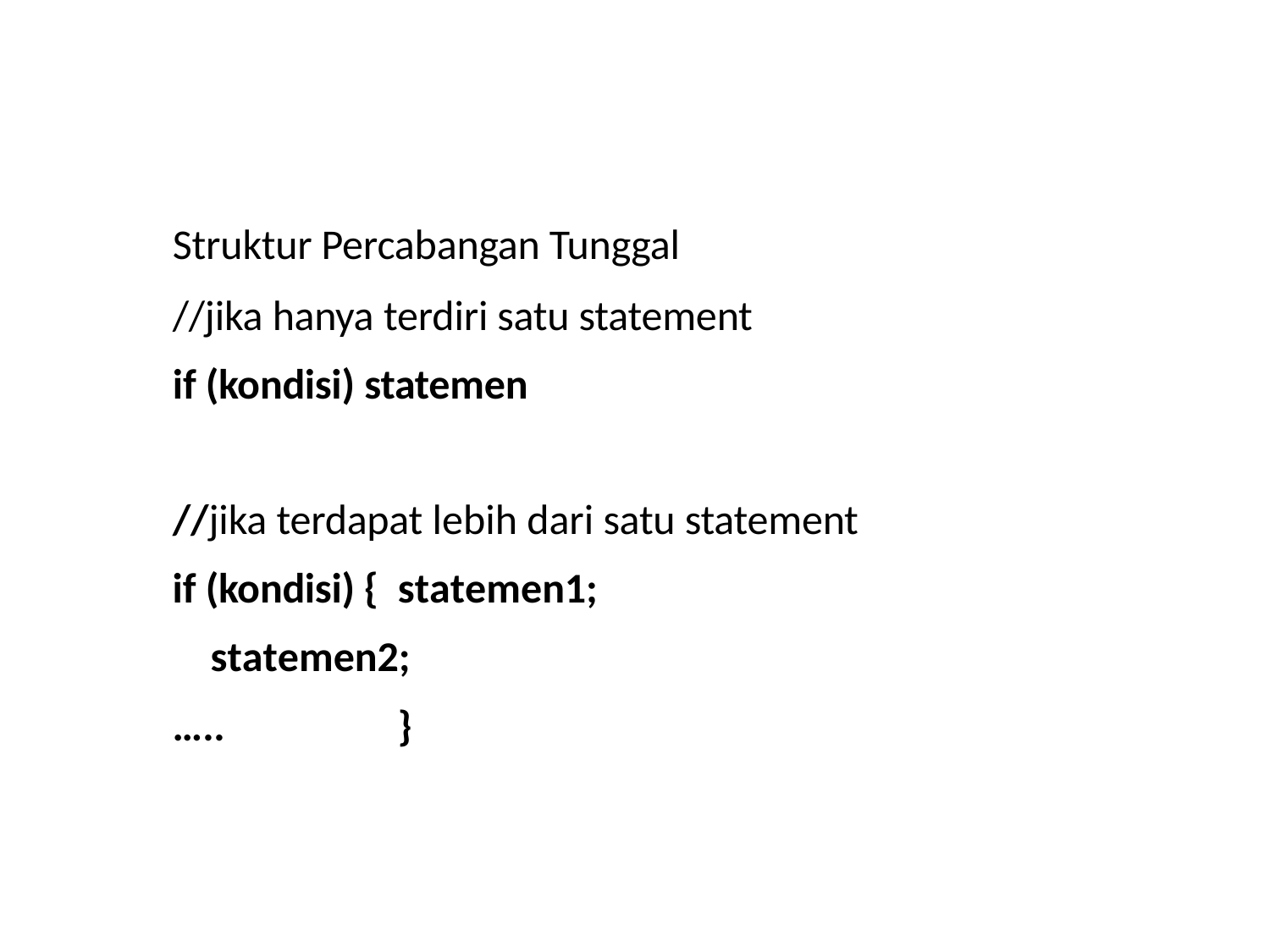

# PERCABANGAN TUNGGAL (2)
Struktur Percabangan Tunggal
//jika hanya terdiri satu statement
if (kondisi) statemen

//jika terdapat lebih dari satu statement
if (kondisi) {  statemen1;  statemen2;
…..	}